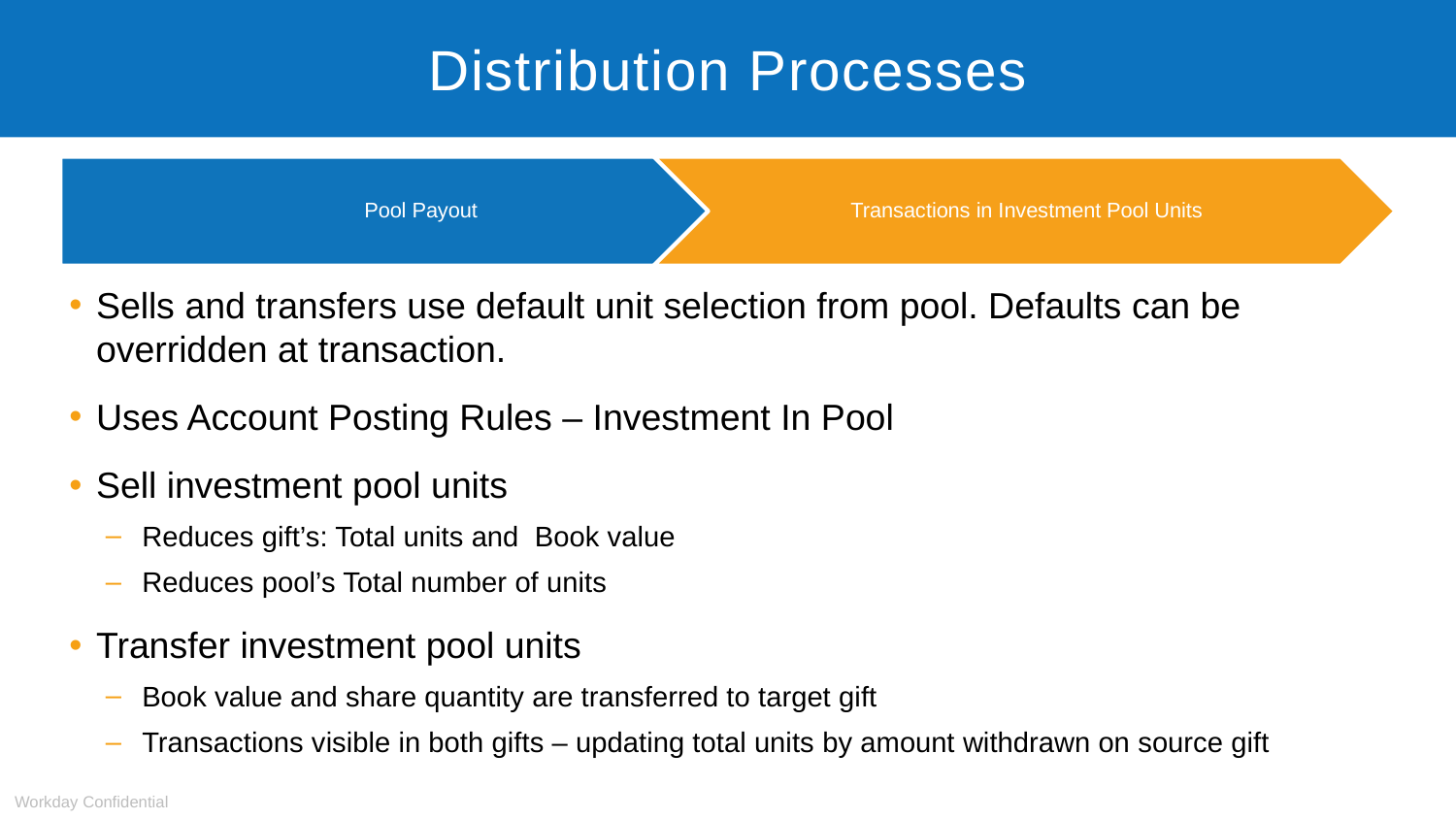

# Distribution Processes
Pool Payout
Transactions in Investment Pool Units
Sells and transfers use default unit selection from pool. Defaults can be overridden at transaction.
Uses Account Posting Rules – Investment In Pool
Sell investment pool units
Reduces gift’s: Total units and  Book value
Reduces pool’s Total number of units
Transfer investment pool units
Book value and share quantity are transferred to target gift
Transactions visible in both gifts – updating total units by amount withdrawn on source gift
Workday Confidential